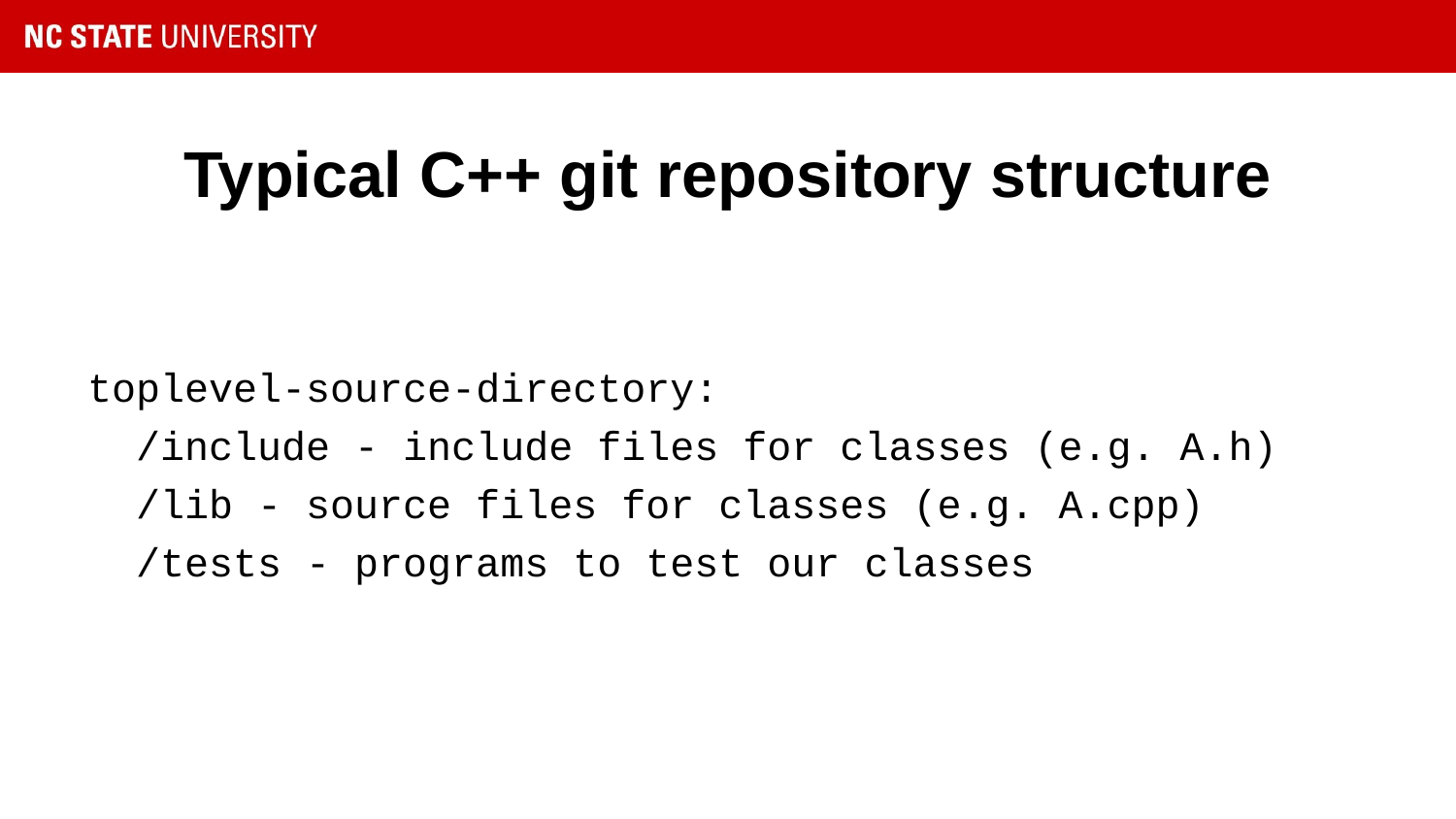

# Typical C++ git repository structure
toplevel-source-directory:
  /include - include files for classes (e.g. A.h)
  /lib - source files for classes (e.g. A.cpp)
  /tests - programs to test our classes